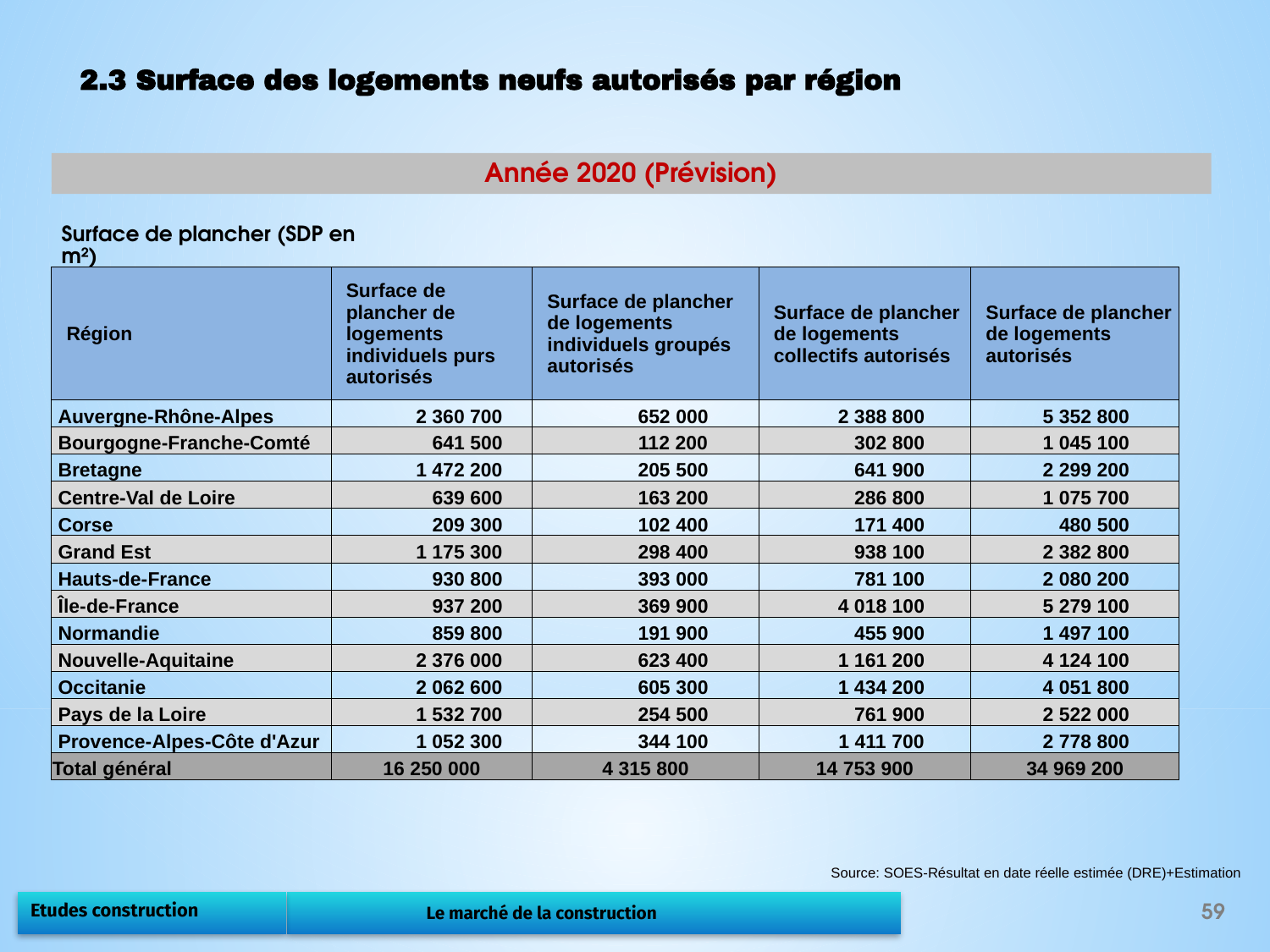

2.3 Surface des logements neufs autorisés par région
Année 2020 (Prévision)
Surface de plancher (SDP en m²)
| Région | Surface de plancher de logements individuels purs autorisés | Surface de plancher de logements individuels groupés autorisés | Surface de plancher de logements collectifs autorisés | Surface de plancher de logements autorisés |
| --- | --- | --- | --- | --- |
| Auvergne-Rhône-Alpes | 2 360 700 | 652 000 | 2 388 800 | 5 352 800 |
| Bourgogne-Franche-Comté | 641 500 | 112 200 | 302 800 | 1 045 100 |
| Bretagne | 1 472 200 | 205 500 | 641 900 | 2 299 200 |
| Centre-Val de Loire | 639 600 | 163 200 | 286 800 | 1 075 700 |
| Corse | 209 300 | 102 400 | 171 400 | 480 500 |
| Grand Est | 1 175 300 | 298 400 | 938 100 | 2 382 800 |
| Hauts-de-France | 930 800 | 393 000 | 781 100 | 2 080 200 |
| Île-de-France | 937 200 | 369 900 | 4 018 100 | 5 279 100 |
| Normandie | 859 800 | 191 900 | 455 900 | 1 497 100 |
| Nouvelle-Aquitaine | 2 376 000 | 623 400 | 1 161 200 | 4 124 100 |
| Occitanie | 2 062 600 | 605 300 | 1 434 200 | 4 051 800 |
| Pays de la Loire | 1 532 700 | 254 500 | 761 900 | 2 522 000 |
| Provence-Alpes-Côte d'Azur | 1 052 300 | 344 100 | 1 411 700 | 2 778 800 |
| Total général | 16 250 000 | 4 315 800 | 14 753 900 | 34 969 200 |
Source: SOES-Résultat en date réelle estimée (DRE)+Estimation
59